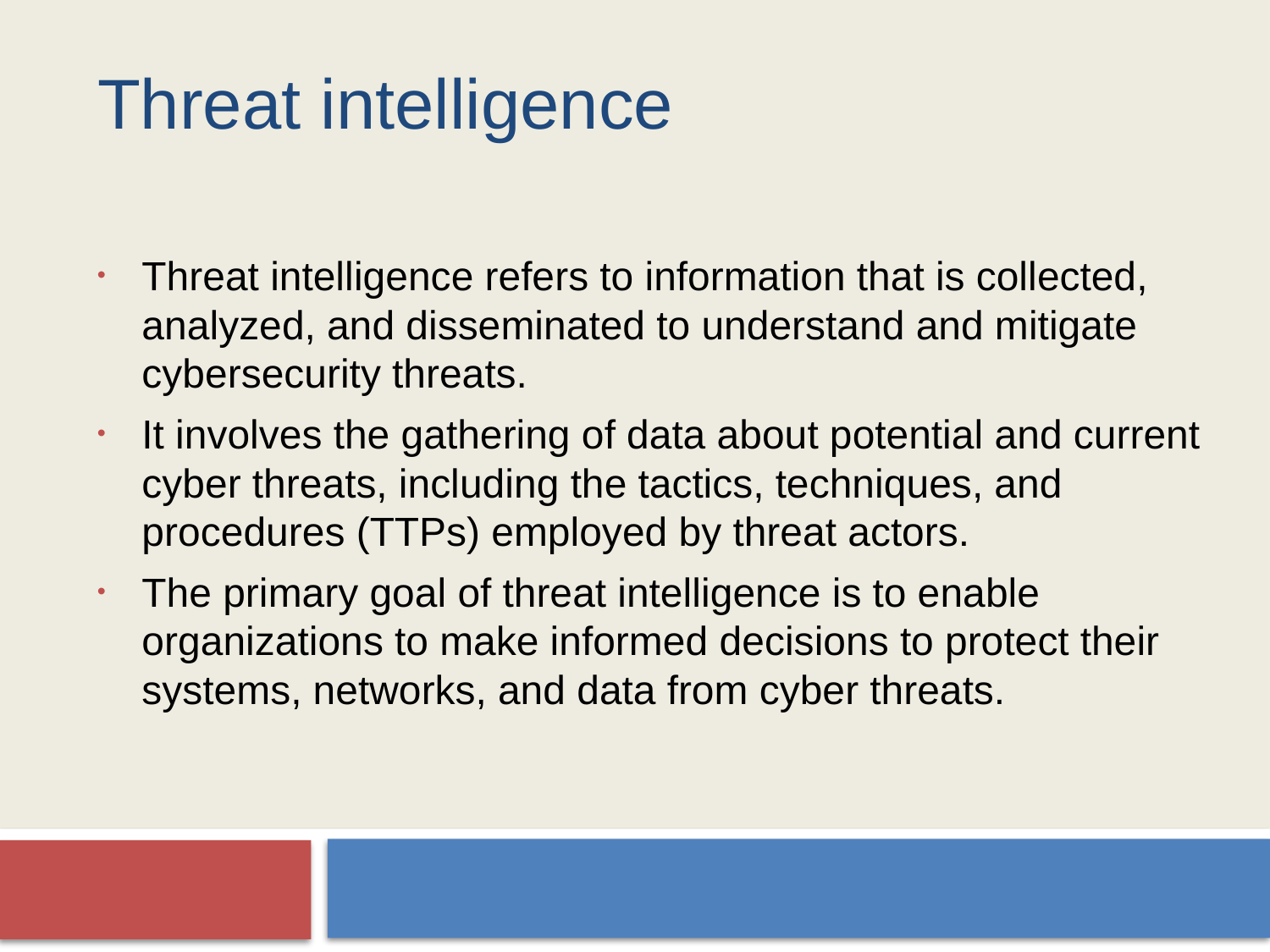

# Threat intelligence
Threat intelligence refers to information that is collected, analyzed, and disseminated to understand and mitigate cybersecurity threats.
It involves the gathering of data about potential and current cyber threats, including the tactics, techniques, and procedures (TTPs) employed by threat actors.
The primary goal of threat intelligence is to enable organizations to make informed decisions to protect their systems, networks, and data from cyber threats.